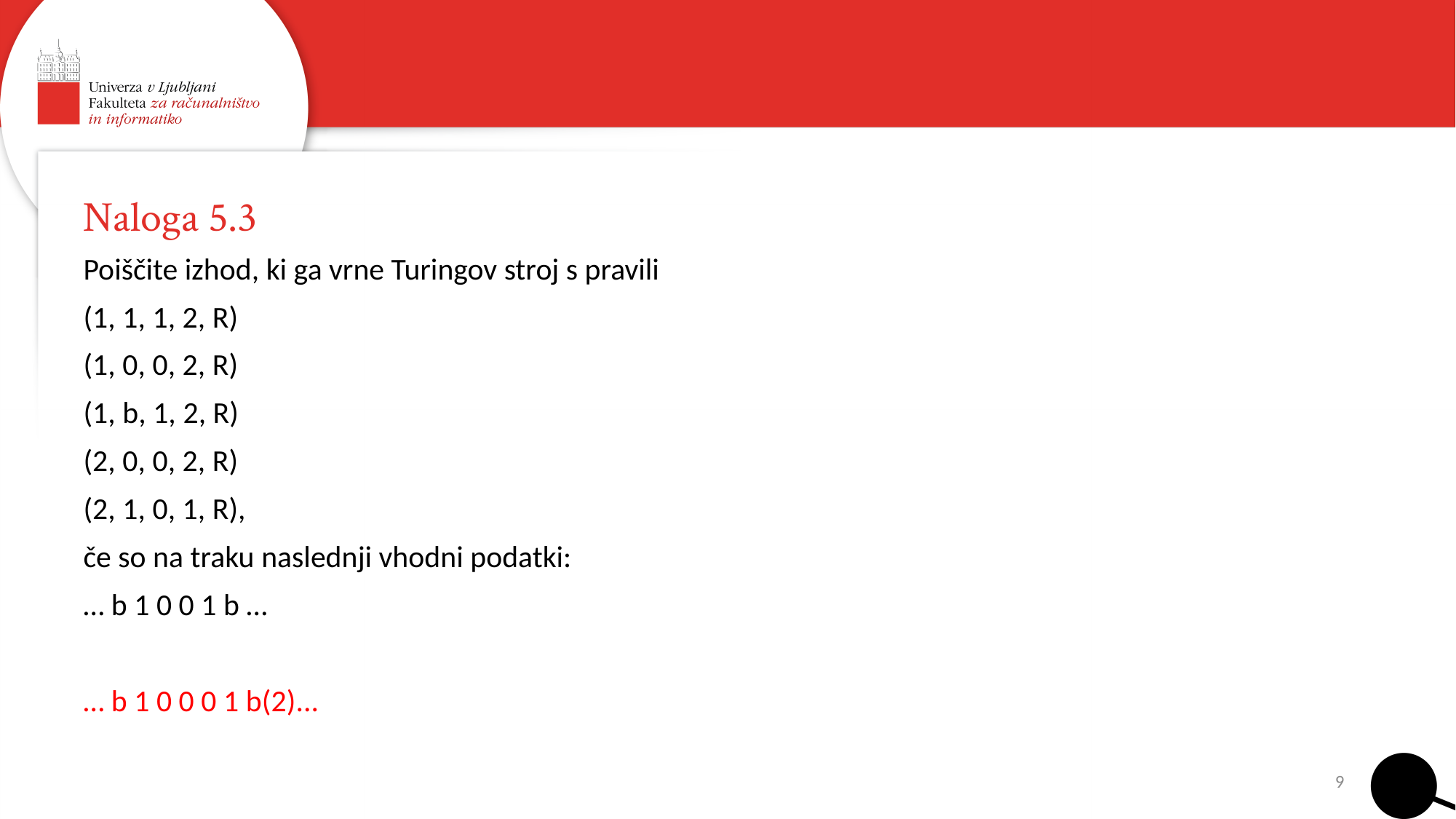

# Naloga 5.3
Poiščite izhod, ki ga vrne Turingov stroj s pravili
(1, 1, 1, 2, R)
(1, 0, 0, 2, R)
(1, b, 1, 2, R)
(2, 0, 0, 2, R)
(2, 1, 0, 1, R),
če so na traku naslednji vhodni podatki:
… b 1 0 0 1 b …

… b 1 0 0 0 1 b(2)...

9